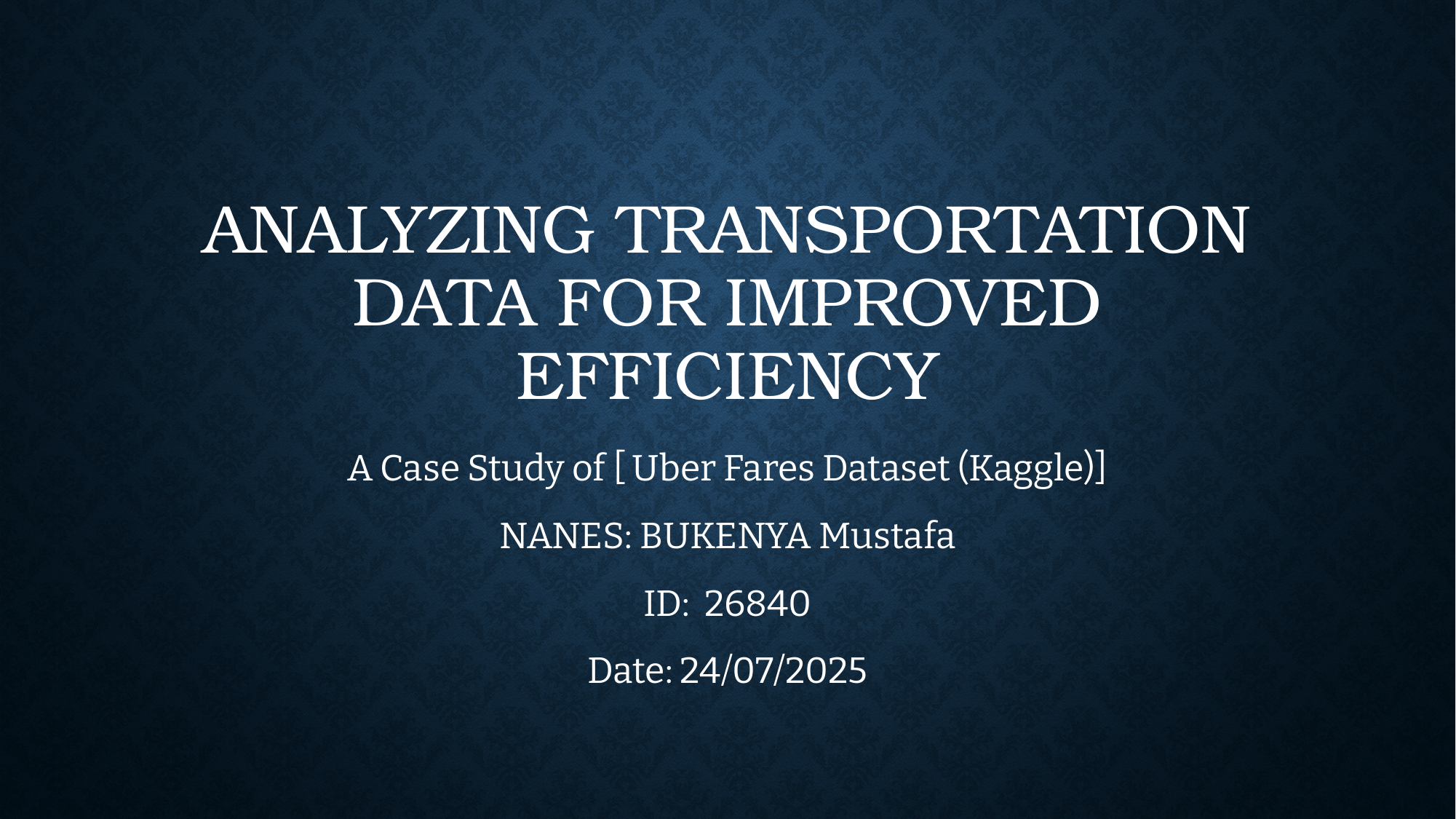

# Analyzing Transportation Data for Improved Efficiency
A Case Study of [ Uber Fares Dataset (Kaggle)]
NANES: BUKENYA Mustafa
ID:  26840
Date: 24/07/2025